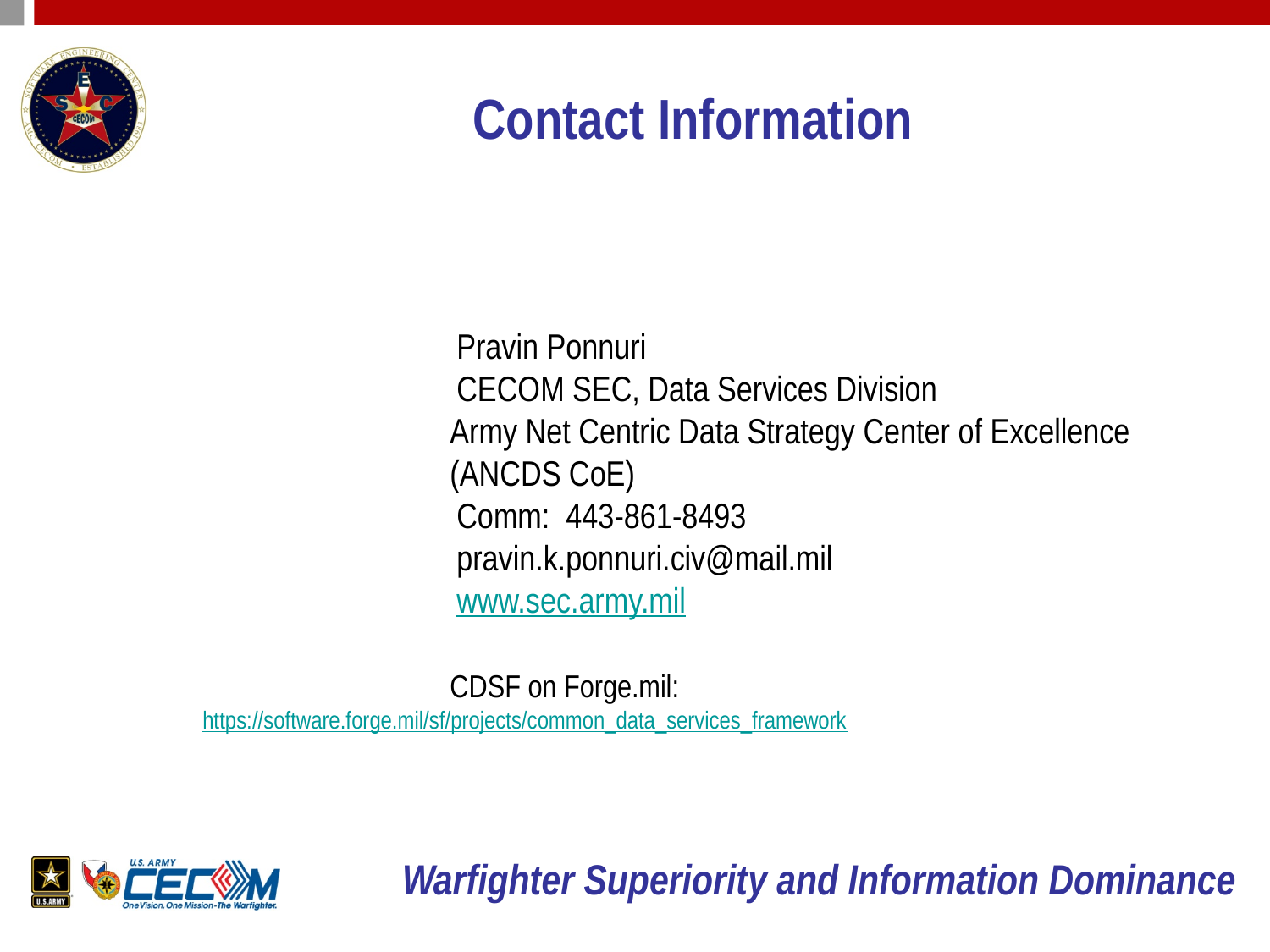

# Contact Information

			Pravin Ponnuri
			CECOM SEC, Data Services Division
                                Army Net Centric Data Strategy Center of Excellence
                                (ANCDS CoE)
			Comm:  443-861-8493
			pravin.k.ponnuri.civ@mail.mil
			www.sec.army.mil

                                CDSF on Forge.mil: 	  	https://software.forge.mil/sf/projects/common_data_services_framework

Warfighter Superiority and Information Dominance